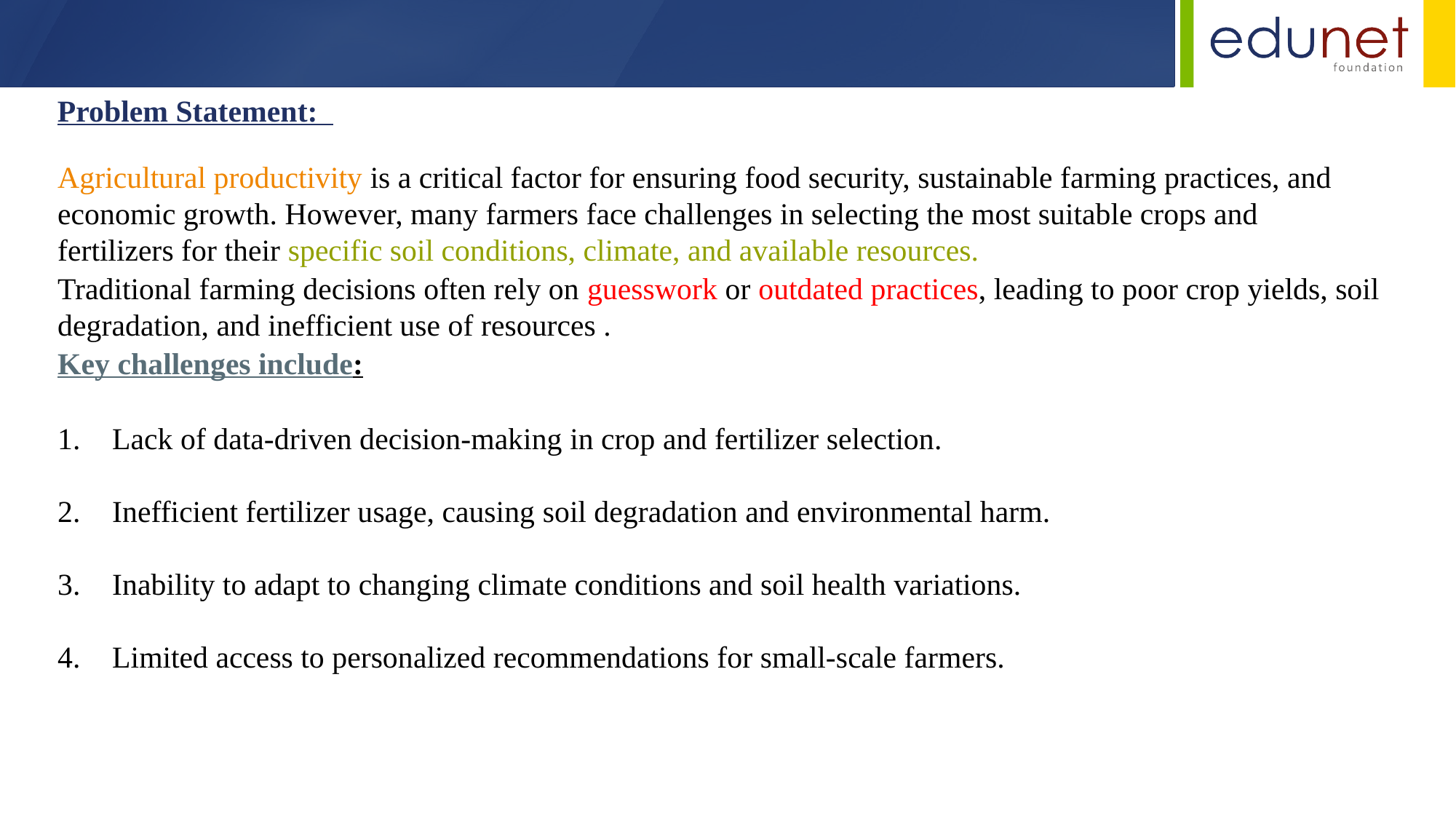

Problem Statement:
Agricultural productivity is a critical factor for ensuring food security, sustainable farming practices, and economic growth. However, many farmers face challenges in selecting the most suitable crops and fertilizers for their specific soil conditions, climate, and available resources.
Traditional farming decisions often rely on guesswork or outdated practices, leading to poor crop yields, soil degradation, and inefficient use of resources .
Key challenges include:
Lack of data-driven decision-making in crop and fertilizer selection.
Inefficient fertilizer usage, causing soil degradation and environmental harm.
Inability to adapt to changing climate conditions and soil health variations.
Limited access to personalized recommendations for small-scale farmers.